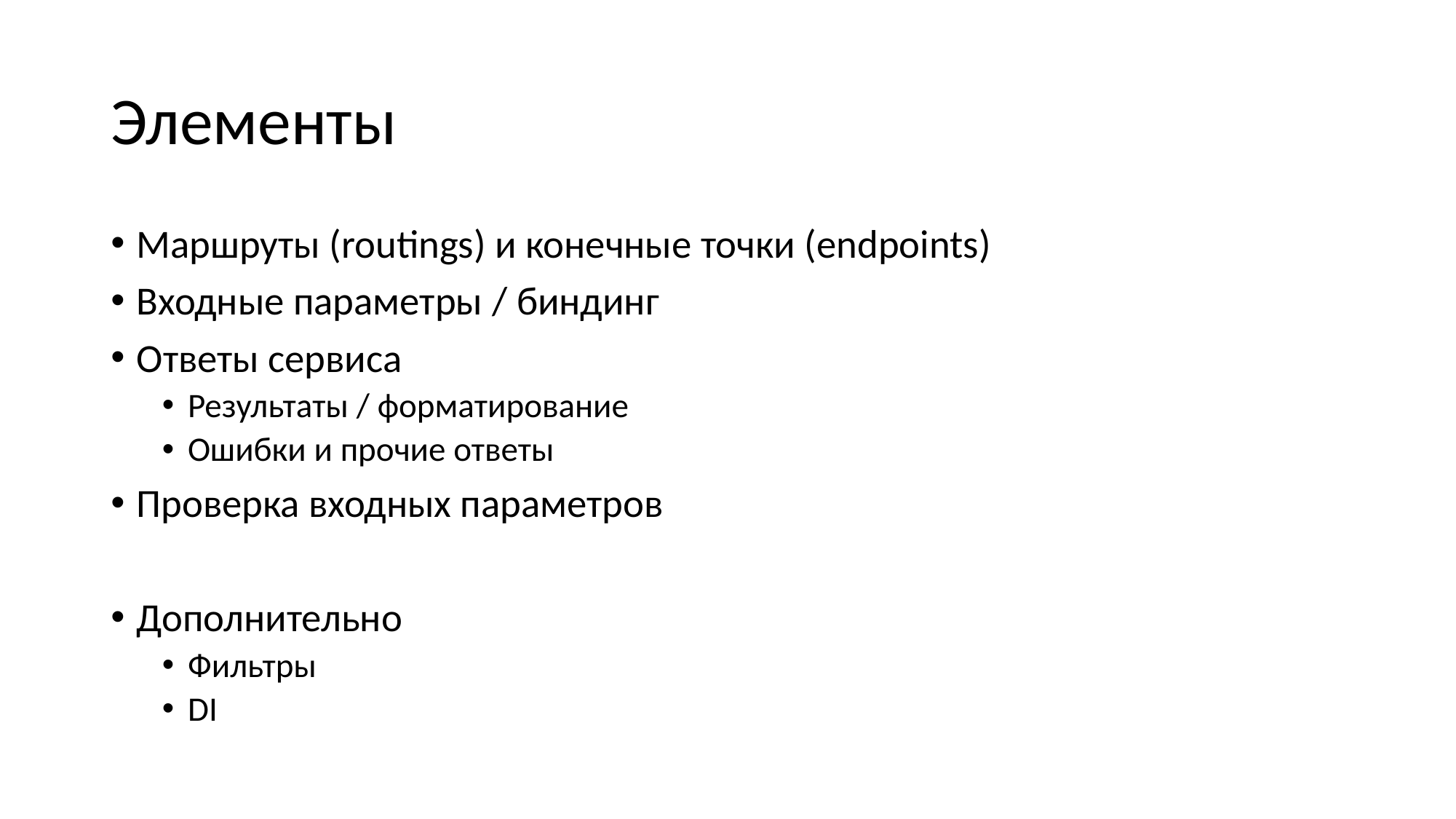

# Элементы
Маршруты (routings) и конечные точки (endpoints)
Входные параметры / биндинг
Ответы сервиса
Результаты / форматирование
Ошибки и прочие ответы
Проверка входных параметров

Дополнительно
Фильтры
DI